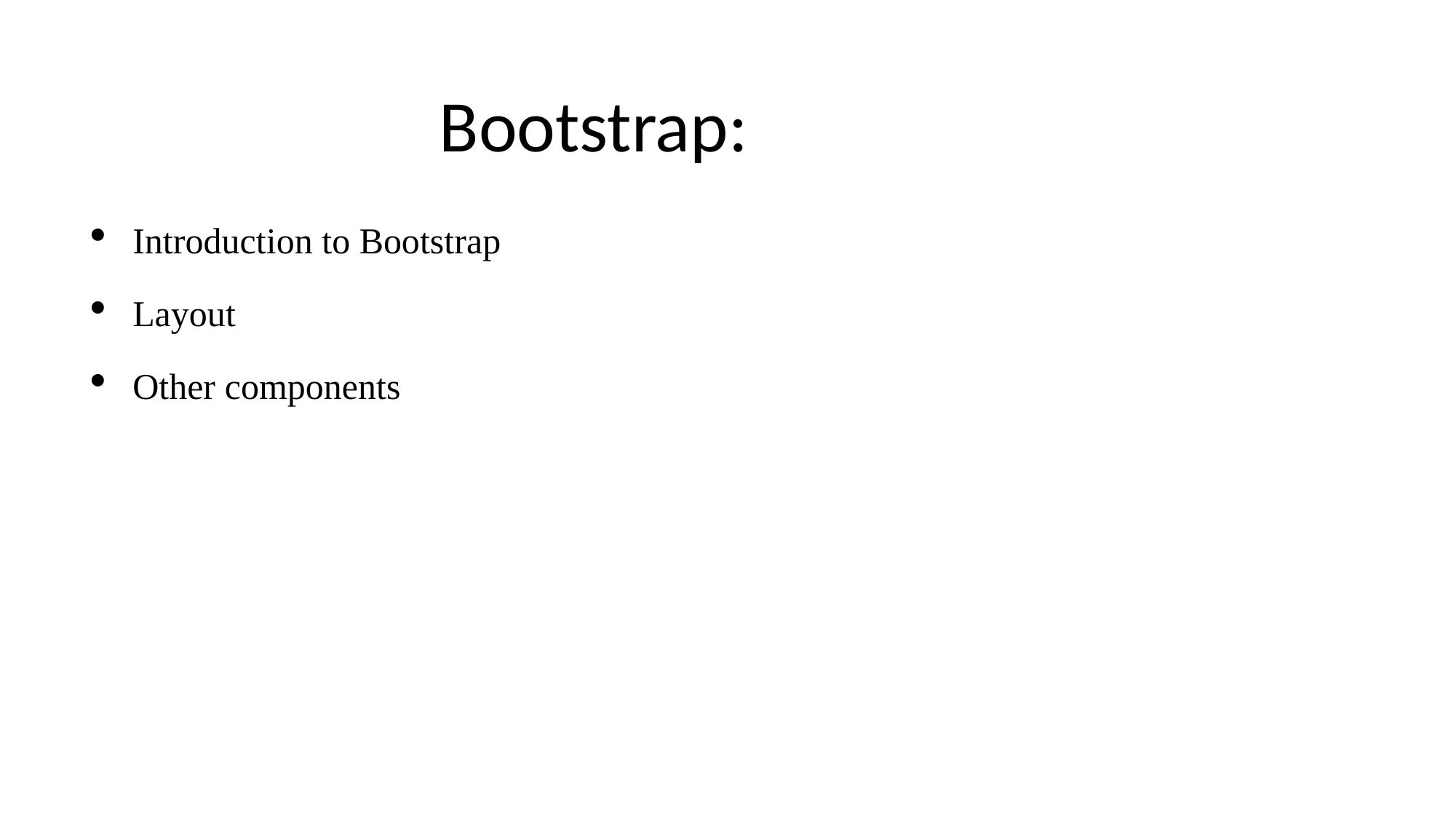

# Bootstrap:
Introduction to Bootstrap
Layout
Other components